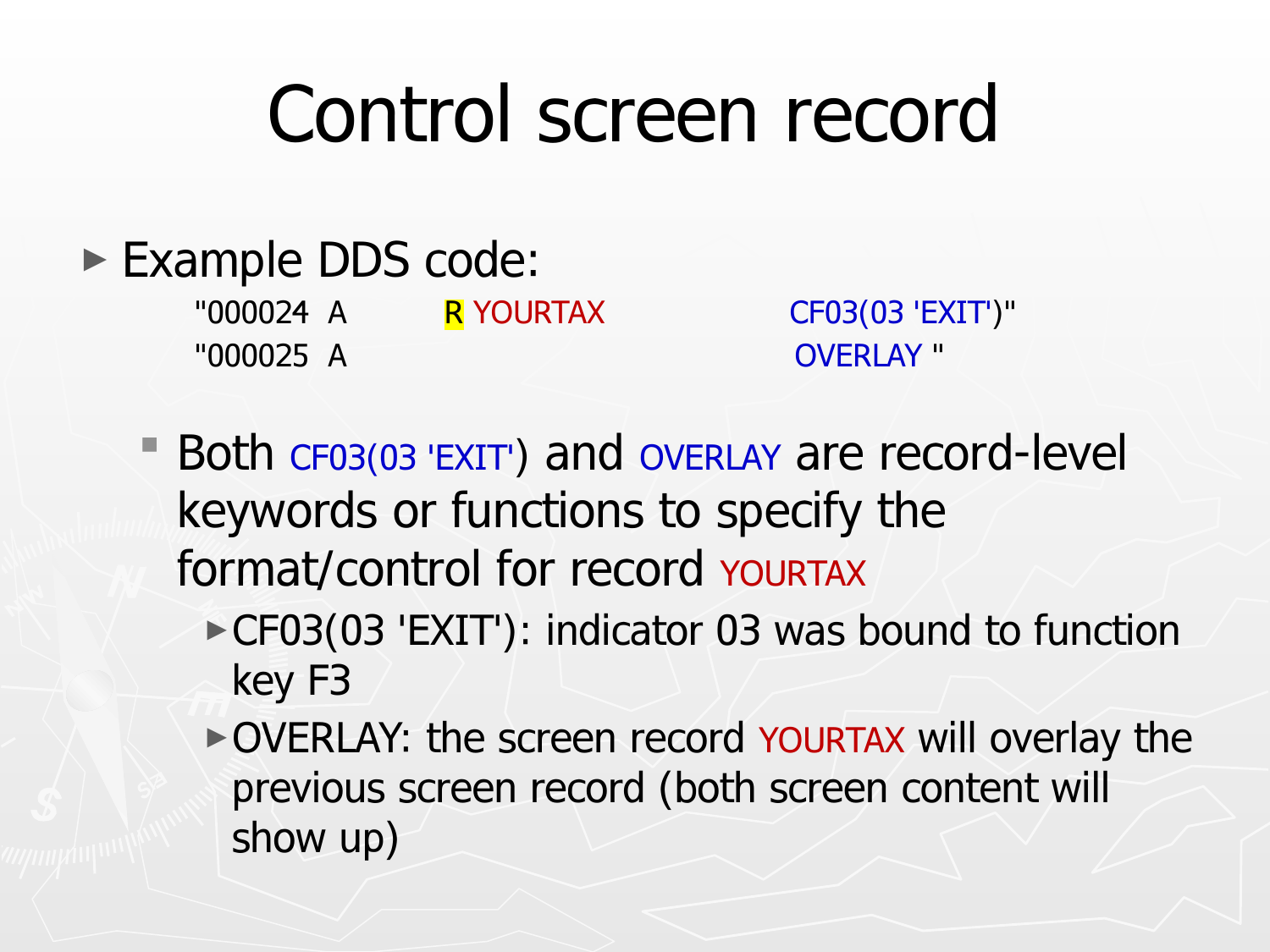

# Control screen record
Example DDS code:
 "000024  A          R YOURTAX                   CF03(03 'EXIT')"
 "000025  A                                              OVERLAY "

Both CF03(03 'EXIT') and OVERLAY are record-level keywords or functions to specify the format/control for record YOURTAX
CF03(03 'EXIT'): indicator 03 was bound to function key F3
OVERLAY: the screen record YOURTAX will overlay the previous screen record (both screen content will show up)